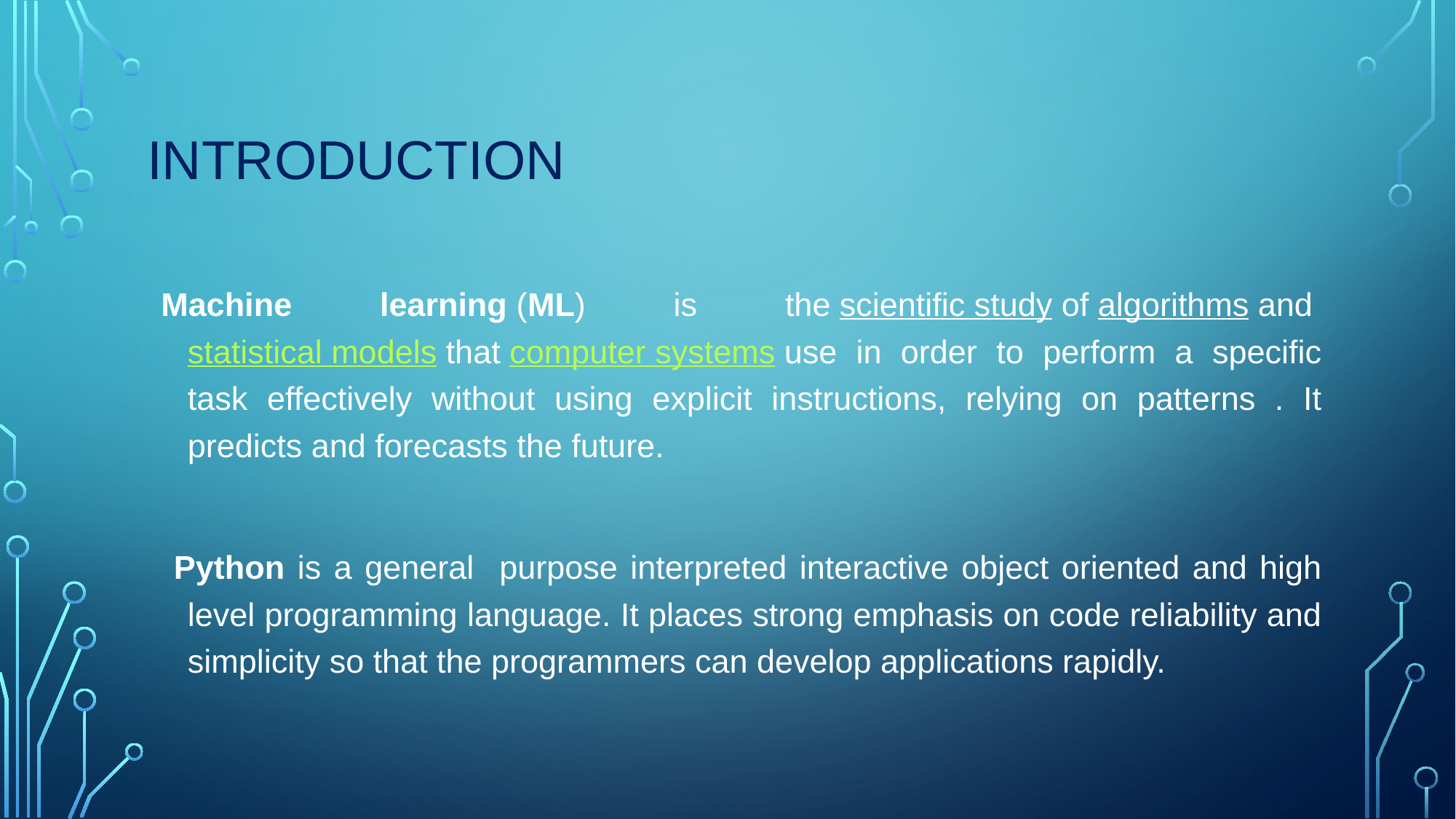

# introduction
Machine learning (ML) is the scientific study of algorithms and statistical models that computer systems use in order to perform a specific task effectively without using explicit instructions, relying on patterns . It predicts and forecasts the future.

 Python is a general  purpose interpreted interactive object oriented and high level programming language. It places strong emphasis on code reliability and simplicity so that the programmers can develop applications rapidly.